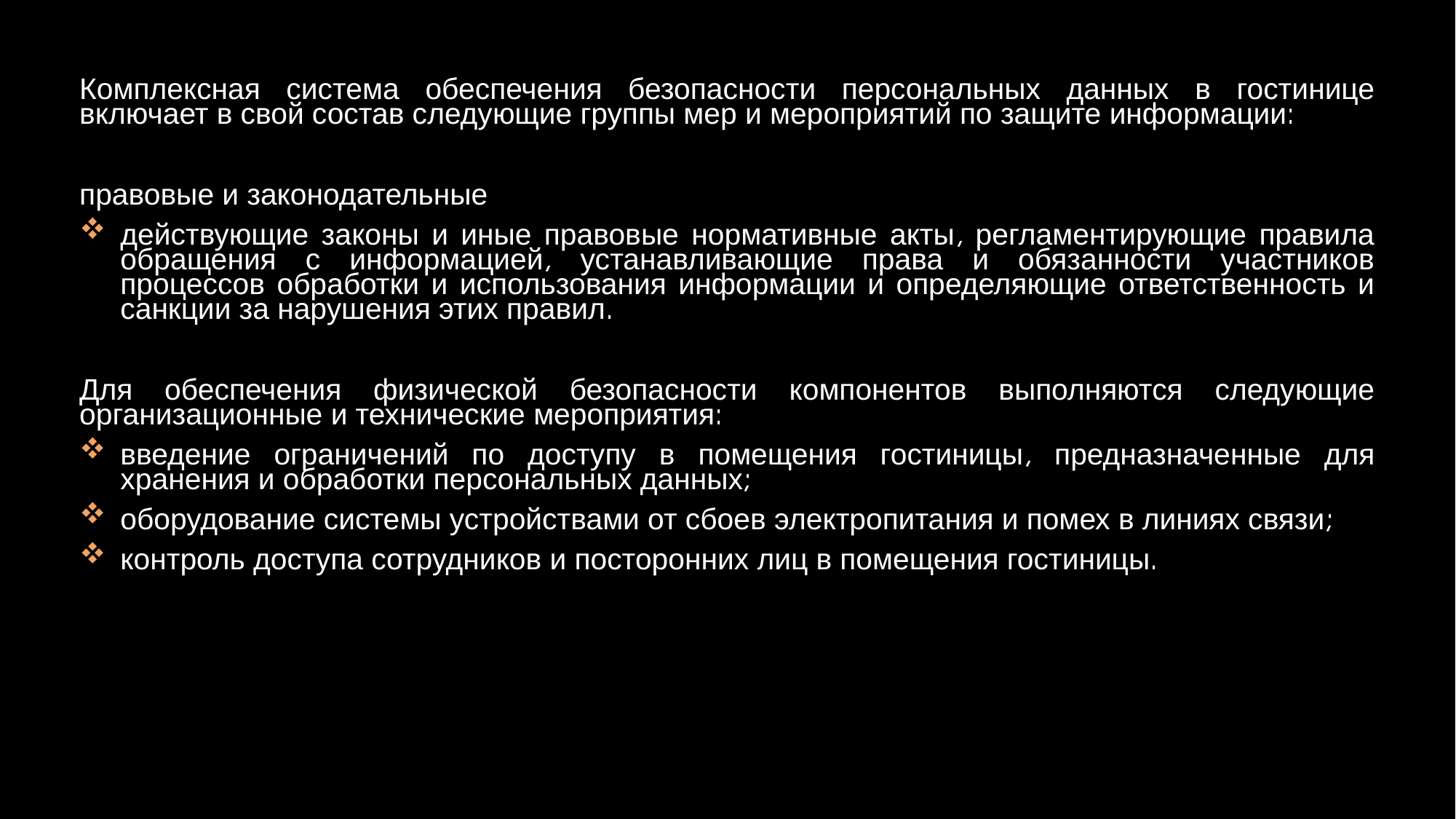

Комплексная система обеспечения безопасности персональных данных в гостинице включает в свой состав следующие группы мер и мероприятий по защите информации:

правовые и законодательные
действующие законы и иные правовые нормативные акты, регламентирующие правила обращения с информацией, устанавливающие права и обязанности участников процессов обработки и использования информации и определяющие ответственность и санкции за нарушения этих правил.

Для обеспечения физической безопасности компонентов выполняются следующие организационные и технические мероприятия:
введение ограничений по доступу в помещения гостиницы, предназначенные для хранения и обработки персональных данных;
оборудование системы устройствами от сбоев электропитания и помех в линиях связи;
контроль доступа сотрудников и посторонних лиц в помещения гостиницы.